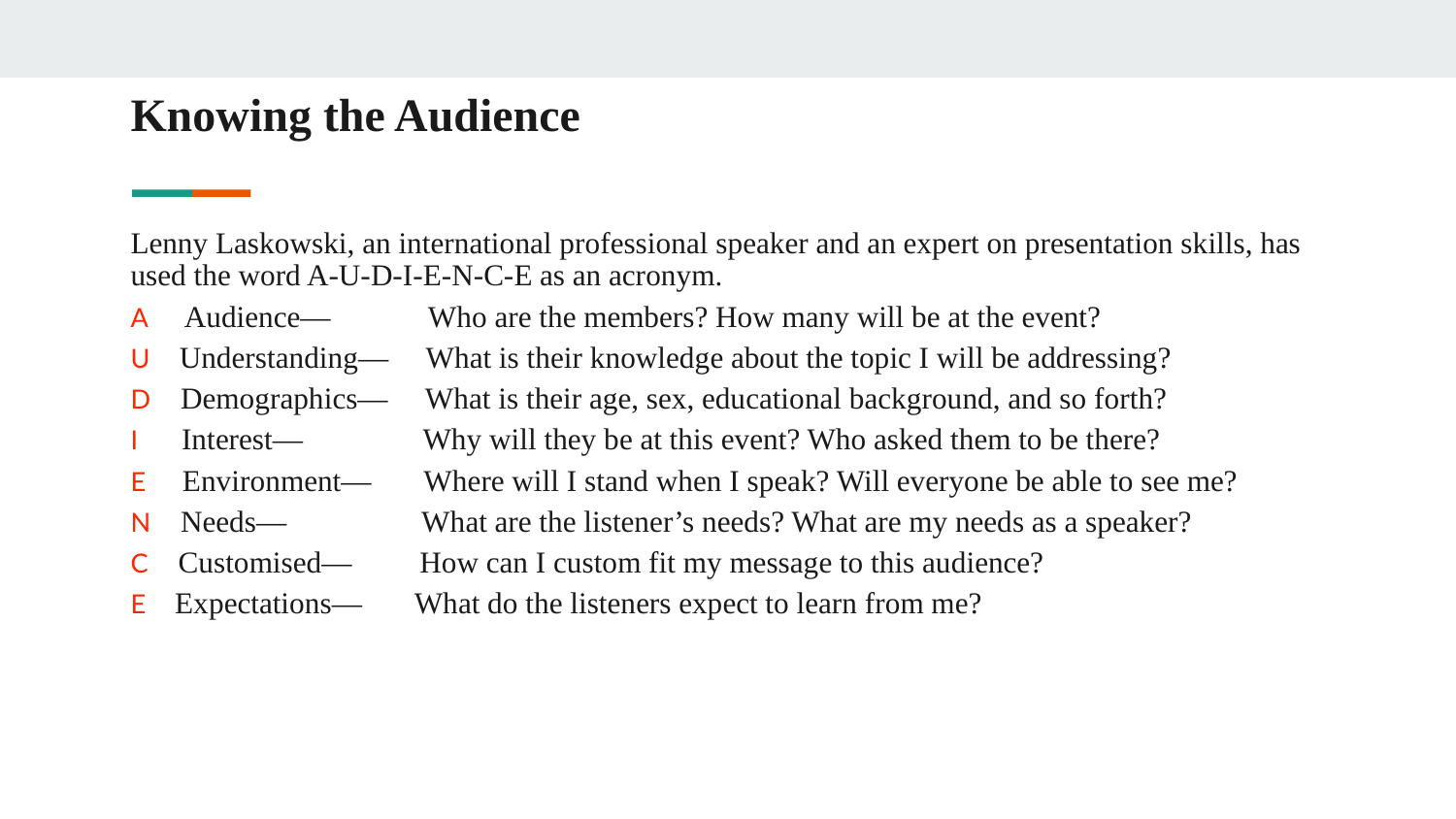

# Knowing the Audience
Lenny Laskowski, an international professional speaker and an expert on presentation skills, has used the word A-U-D-I-E-N-C-E as an acronym.
A     Audience—             Who are the members? How many will be at the event?
U    Understanding—     What is their knowledge about the topic I will be addressing?
D    Demographics—     What is their age, sex, educational background, and so forth?
I      Interest—                Why will they be at this event? Who asked them to be there?
E     Environment—       Where will I stand when I speak? Will everyone be able to see me?
N    Needs—                  What are the listener’s needs? What are my needs as a speaker?
C    Customised—         How can I custom fit my message to this audience?
E    Expectations—       What do the listeners expect to learn from me?